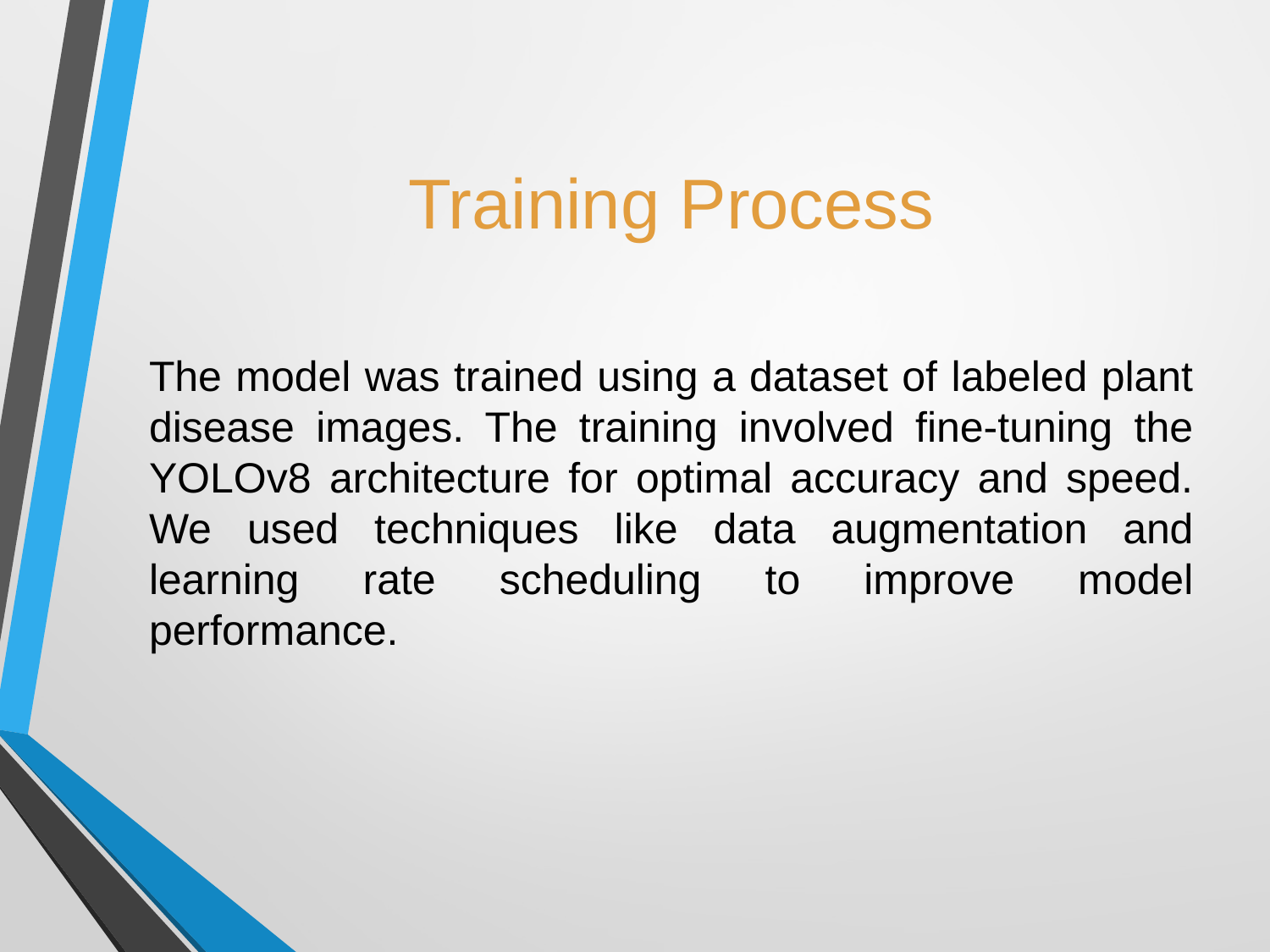

# Training Process
The model was trained using a dataset of labeled plant disease images. The training involved fine-tuning the YOLOv8 architecture for optimal accuracy and speed. We used techniques like data augmentation and learning rate scheduling to improve model performance.